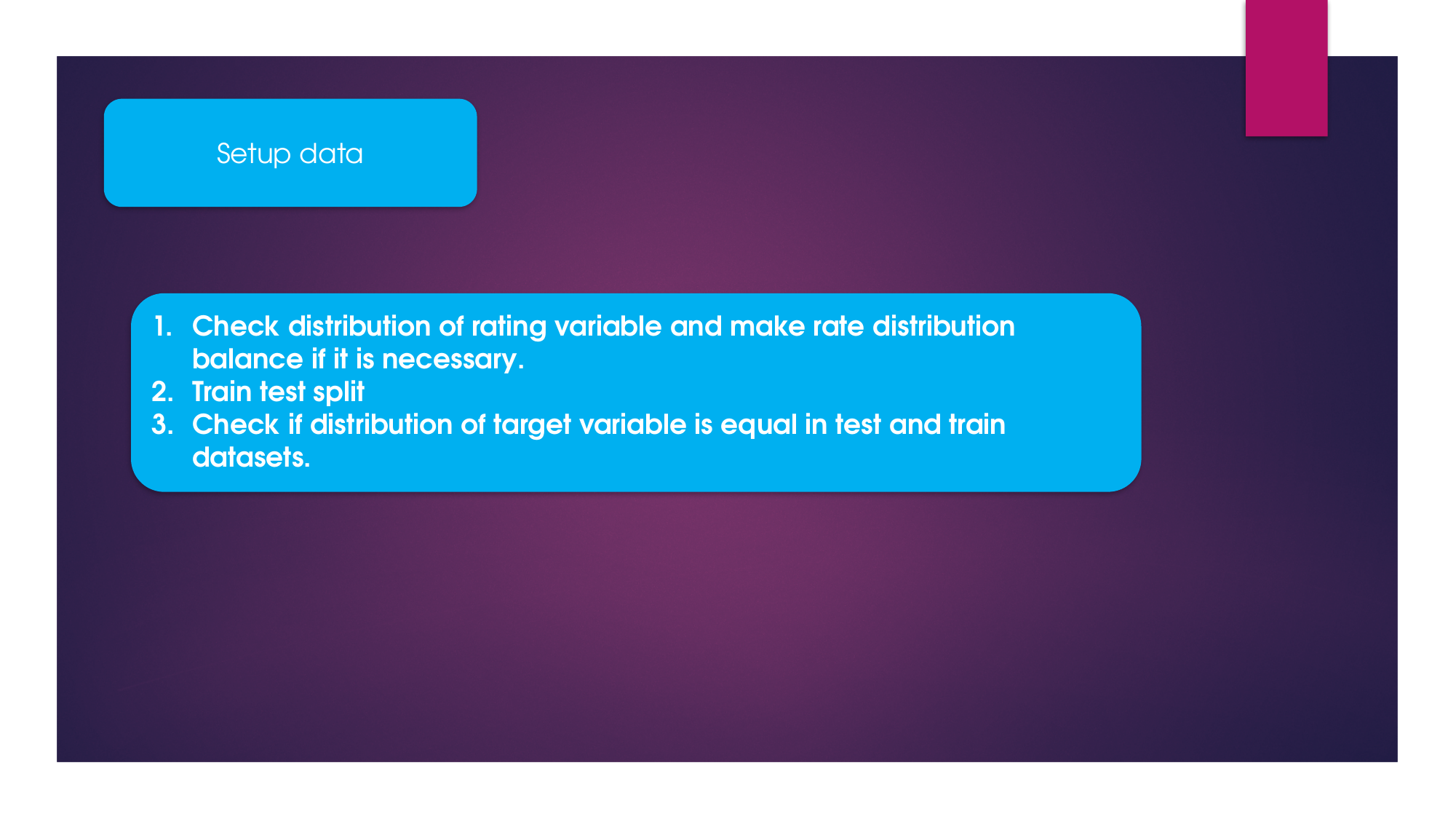

Setup data
Check distribution of rating variable and make rate distribution balance if it is necessary.
Train test split
Check if distribution of target variable is equal in test and train datasets.